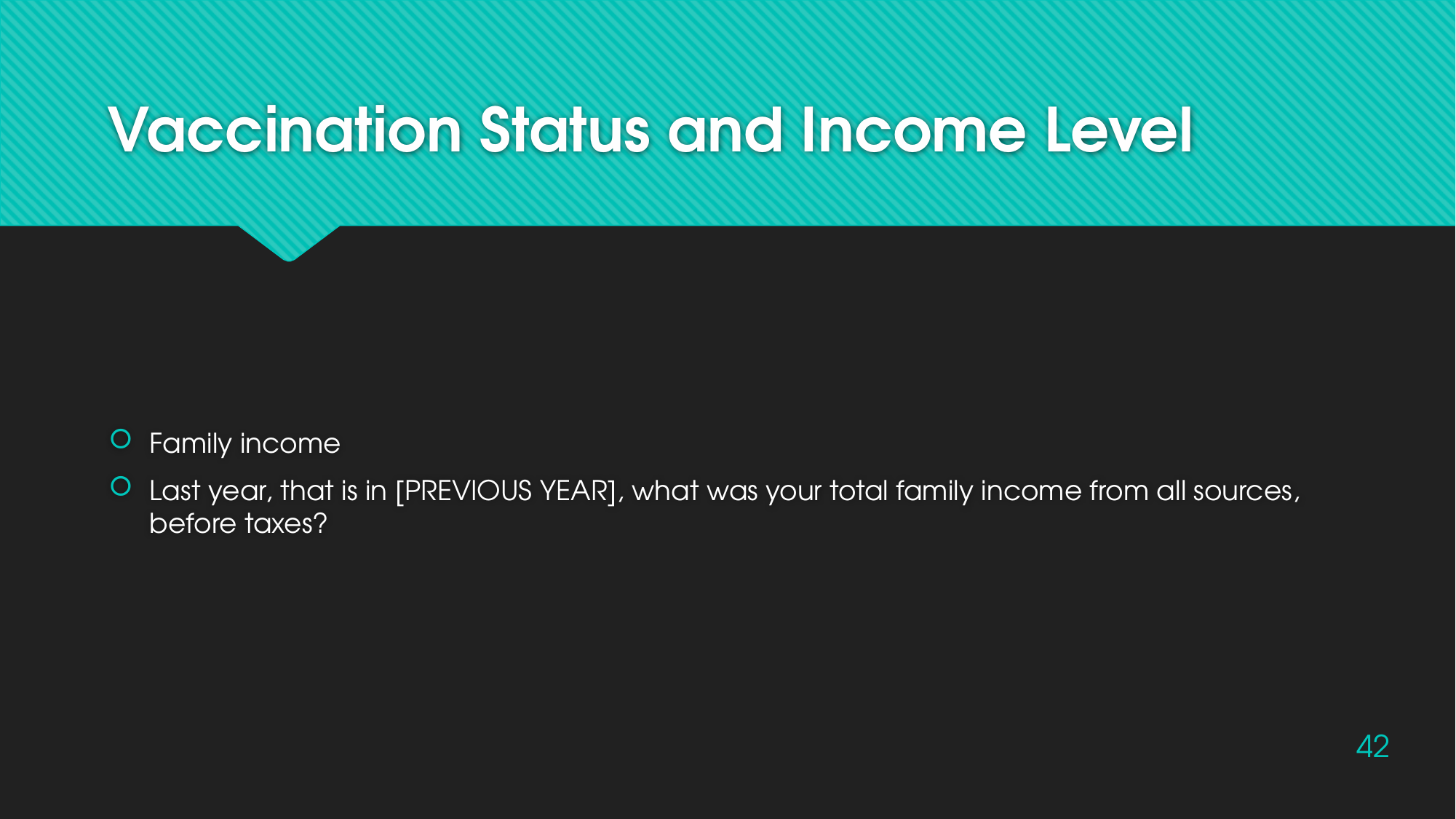

# Vaccination Status and Income Level
Family income
Last year, that is in [PREVIOUS YEAR], what was your total family income from all sources, before taxes?
42